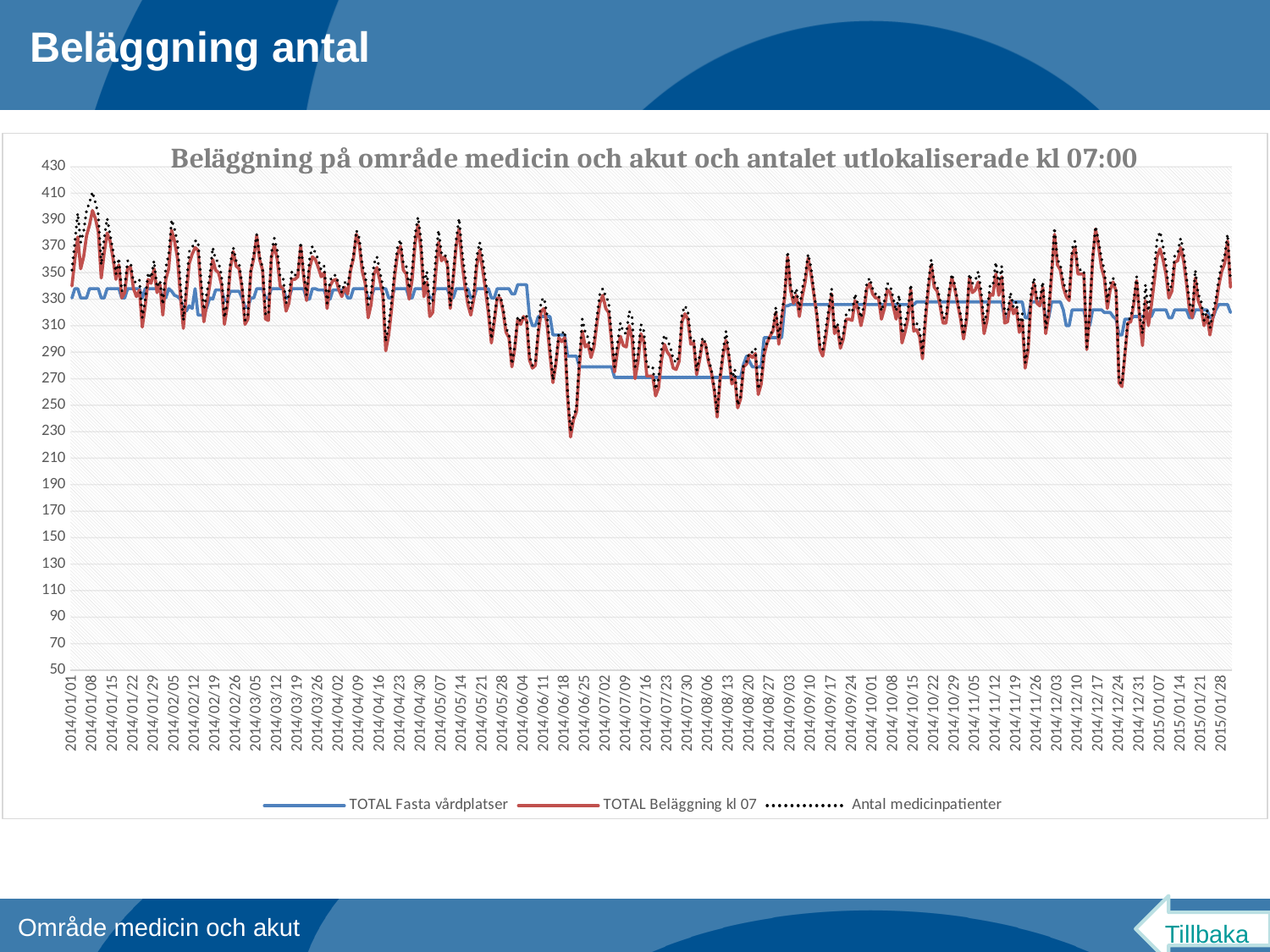

Beläggning antal

### Chart: Beläggning på område medicin och akut och antalet utlokaliserade kl 07:00

| Category | TOTAL Fasta vårdplatser | TOTAL Beläggning kl 07 | Antal medicinpatienter  |
|---|---|---|---|
| 41640 | 331.0 | 340.0 | 352.0 |
| 41641 | 338.0 | 360.0 | 373.0 |
| 41642 | 338.0 | 377.0 | 395.0 |
| 41643 | 331.0 | 353.0 | 373.0 |
| 41644 | 331.0 | 362.0 | 381.0 |
| 41645 | 331.0 | 378.0 | 397.0 |
| 41646 | 338.0 | 386.0 | 403.0 |
| 41647 | 338.0 | 397.0 | 411.0 |
| 41648 | 338.0 | 391.0 | 403.0 |
| 41649 | 338.0 | 381.0 | 394.0 |
| 41650 | 331.0 | 346.0 | 356.0 |
| 41651 | 331.0 | 365.0 | 376.0 |
| 41652 | 338.0 | 380.0 | 391.0 |
| 41653 | 338.0 | 374.0 | 379.0 |
| 41654 | 338.0 | 361.0 | 367.0 |
| 41655 | 338.0 | 345.0 | 349.0 |
| 41656 | 338.0 | 356.0 | 361.0 |
| 41657 | 331.0 | 331.0 | 336.0 |
| 41658 | 331.0 | 335.0 | 340.0 |
| 41659 | 338.0 | 354.0 | 359.0 |
| 41660 | 338.0 | 354.0 | 358.0 |
| 41661 | 338.0 | 338.0 | 343.0 |
| 41662 | 338.0 | 332.0 | 343.0 |
| 41663 | 338.0 | 337.0 | 345.0 |
| 41664 | 331.0 | 309.0 | 316.0 |
| 41665 | 338.0 | 325.0 | 330.0 |
| 41666 | 338.0 | 345.0 | 350.0 |
| 41667 | 338.0 | 342.0 | 346.0 |
| 41668 | 338.0 | 353.0 | 359.0 |
| 41669 | 338.0 | 335.0 | 339.0 |
| 41670 | 338.0 | 341.0 | 344.0 |
| 41671 | 331.0 | 318.0 | 326.0 |
| 41672 | 331.0 | 345.0 | 354.0 |
| 41673 | 338.0 | 353.0 | 364.0 |
| 41674 | 336.0 | 382.0 | 390.0 |
| 41675 | 333.0 | 374.0 | 383.0 |
| 41676 | 332.0 | 361.0 | 373.0 |
| 41677 | 330.0 | 332.0 | 341.0 |
| 41678 | 322.0 | 308.0 | 314.0 |
| 41679 | 321.0 | 334.0 | 341.0 |
| 41680 | 325.0 | 357.0 | 366.0 |
| 41681 | 323.0 | 364.0 | 369.0 |
| 41682 | 338.0 | 369.0 | 374.0 |
| 41683 | 318.0 | 367.0 | 374.0 |
| 41684 | 318.0 | 337.0 | 345.0 |
| 41685 | 318.0 | 313.0 | 322.0 |
| 41686 | 324.0 | 327.0 | 335.0 |
| 41687 | 331.0 | 341.0 | 348.0 |
| 41688 | 330.0 | 360.0 | 369.0 |
| 41689 | 337.0 | 352.0 | 360.0 |
| 41690 | 337.0 | 350.0 | 358.0 |
| 41691 | 337.0 | 341.0 | 348.0 |
| 41692 | 329.0 | 311.0 | 316.0 |
| 41693 | 329.0 | 325.0 | 328.0 |
| 41694 | 336.0 | 353.0 | 357.0 |
| 41695 | 336.0 | 366.0 | 369.0 |
| 41696 | 336.0 | 355.0 | 359.0 |
| 41697 | 336.0 | 353.0 | 357.0 |
| 41698 | 331.0 | 338.0 | 341.0 |
| 41699 | 324.0 | 311.0 | 314.0 |
| 41700 | 324.0 | 315.0 | 318.0 |
| 41701 | 331.0 | 351.0 | 353.0 |
| 41702 | 331.0 | 361.0 | 364.0 |
| 41703 | 338.0 | 378.0 | 379.0 |
| 41704 | 338.0 | 360.0 | 362.0 |
| 41705 | 338.0 | 352.0 | 354.0 |
| 41706 | 331.0 | 315.0 | 319.0 |
| 41707 | 331.0 | 314.0 | 318.0 |
| 41708 | 338.0 | 361.0 | 365.0 |
| 41709 | 338.0 | 371.0 | 376.0 |
| 41710 | 338.0 | 360.0 | 367.0 |
| 41711 | 338.0 | 340.0 | 347.0 |
| 41712 | 338.0 | 338.0 | 346.0 |
| 41713 | 331.0 | 321.0 | 327.0 |
| 41714 | 331.0 | 327.0 | 333.0 |
| 41715 | 338.0 | 345.0 | 351.0 |
| 41716 | 338.0 | 345.0 | 348.0 |
| 41717 | 338.0 | 347.0 | 350.0 |
| 41718 | 338.0 | 370.0 | 373.0 |
| 41719 | 338.0 | 347.0 | 350.0 |
| 41720 | 330.0 | 329.0 | 333.0 |
| 41721 | 330.0 | 353.0 | 360.0 |
| 41722 | 338.0 | 362.0 | 370.0 |
| 41723 | 338.0 | 360.0 | 365.0 |
| 41724 | 337.0 | 354.0 | 360.0 |
| 41725 | 337.0 | 347.0 | 352.0 |
| 41726 | 337.0 | 350.0 | 355.0 |
| 41727 | 330.0 | 323.0 | 327.0 |
| 41728 | 330.0 | 340.0 | 344.0 |
| 41729 | 337.0 | 344.0 | 348.0 |
| 41730 | 337.0 | 345.0 | 348.0 |
| 41731 | 337.0 | 337.0 | 341.0 |
| 41732 | 337.0 | 332.0 | 335.0 |
| 41733 | 337.0 | 339.0 | 343.0 |
| 41734 | 331.0 | 334.0 | 340.0 |
| 41735 | 331.0 | 352.0 | 354.0 |
| 41736 | 338.0 | 361.0 | 363.0 |
| 41737 | 338.0 | 379.0 | 382.0 |
| 41738 | 338.0 | 371.0 | 376.0 |
| 41739 | 338.0 | 351.0 | 356.0 |
| 41740 | 338.0 | 342.0 | 349.0 |
| 41741 | 331.0 | 316.0 | 326.0 |
| 41742 | 331.0 | 326.0 | 334.0 |
| 41743 | 338.0 | 349.0 | 357.0 |
| 41744 | 338.0 | 354.0 | 362.0 |
| 41745 | 338.0 | 344.0 | 351.0 |
| 41746 | 338.0 | 333.0 | 340.0 |
| 41747 | 338.0 | 291.0 | 298.0 |
| 41748 | 331.0 | 303.0 | 311.0 |
| 41749 | 331.0 | 323.0 | 329.0 |
| 41750 | 338.0 | 347.0 | 352.0 |
| 41751 | 338.0 | 364.0 | 369.0 |
| 41752 | 338.0 | 370.0 | 375.0 |
| 41753 | 338.0 | 352.0 | 357.0 |
| 41754 | 338.0 | 349.0 | 355.0 |
| 41755 | 331.0 | 330.0 | 338.0 |
| 41756 | 331.0 | 345.0 | 352.0 |
| 41757 | 338.0 | 372.0 | 379.0 |
| 41758 | 338.0 | 386.0 | 392.0 |
| 41759 | 338.0 | 368.0 | 376.0 |
| 41760 | 338.0 | 332.0 | 340.0 |
| 41761 | 338.0 | 343.0 | 351.0 |
| 41762 | 331.0 | 317.0 | 326.0 |
| 41763 | 331.0 | 320.0 | 329.0 |
| 41764 | 338.0 | 349.0 | 361.0 |
| 41765 | 338.0 | 373.0 | 382.0 |
| 41766 | 338.0 | 359.0 | 365.0 |
| 41767 | 338.0 | 362.0 | 365.0 |
| 41768 | 338.0 | 356.0 | 358.0 |
| 41769 | 331.0 | 323.0 | 325.0 |
| 41770 | 331.0 | 345.0 | 348.0 |
| 41771 | 338.0 | 370.0 | 375.0 |
| 41772 | 338.0 | 383.0 | 391.0 |
| 41773 | 338.0 | 358.0 | 367.0 |
| 41774 | 338.0 | 340.0 | 349.0 |
| 41775 | 338.0 | 326.0 | 330.0 |
| 41776 | 331.0 | 318.0 | 323.0 |
| 41777 | 331.0 | 330.0 | 335.0 |
| 41778 | 338.0 | 355.0 | 362.0 |
| 41779 | 338.0 | 367.0 | 373.0 |
| 41780 | 338.0 | 353.0 | 362.0 |
| 41781 | 338.0 | 337.0 | 345.0 |
| 41782 | 338.0 | 319.0 | 325.0 |
| 41783 | 331.0 | 297.0 | 300.0 |
| 41784 | 331.0 | 313.0 | 316.0 |
| 41785 | 338.0 | 331.0 | 333.0 |
| 41786 | 338.0 | 331.0 | 333.0 |
| 41787 | 338.0 | 321.0 | 324.0 |
| 41788 | 338.0 | 305.0 | 308.0 |
| 41789 | 338.0 | 301.0 | 304.0 |
| 41790 | 334.0 | 279.0 | 281.0 |
| 41791 | 334.0 | 293.0 | 295.0 |
| 41792 | 341.0 | 315.0 | 317.0 |
| 41793 | 341.0 | 311.0 | 313.0 |
| 41794 | 341.0 | 317.0 | 317.0 |
| 41795 | 341.0 | 314.0 | 318.0 |
| 41796 | 317.0 | 284.0 | 287.0 |
| 41797 | 310.0 | 278.0 | 280.0 |
| 41798 | 310.0 | 280.0 | 282.0 |
| 41799 | 317.0 | 304.0 | 308.0 |
| 41800 | 317.0 | 321.0 | 329.0 |
| 41801 | 317.0 | 323.0 | 331.0 |
| 41802 | 317.0 | 311.0 | 318.0 |
| 41803 | 317.0 | 288.0 | 294.0 |
| 41804 | 303.0 | 267.0 | 269.0 |
| 41805 | 303.0 | 281.0 | 283.0 |
| 41806 | 303.0 | 301.0 | 304.0 |
| 41807 | 303.0 | 298.0 | 304.0 |
| 41808 | 303.0 | 301.0 | 306.0 |
| 41809 | 287.0 | 256.0 | 260.0 |
| 41810 | 287.0 | 226.0 | 230.0 |
| 41811 | 287.0 | 239.0 | 242.0 |
| 41812 | 287.0 | 245.0 | 248.0 |
| 41813 | 279.0 | 279.0 | 285.0 |
| 41814 | 279.0 | 306.0 | 315.0 |
| 41815 | 279.0 | 294.0 | 305.0 |
| 41816 | 279.0 | 296.0 | 301.0 |
| 41817 | 279.0 | 286.0 | 290.0 |
| 41818 | 279.0 | 294.0 | 299.0 |
| 41819 | 279.0 | 312.0 | 317.0 |
| 41820 | 279.0 | 327.0 | 334.0 |
| 41821 | 279.0 | 333.0 | 338.0 |
| 41822 | 279.0 | 323.0 | 332.0 |
| 41823 | 279.0 | 320.0 | 328.0 |
| 41824 | 279.0 | 298.0 | 302.0 |
| 41825 | 271.0 | 275.0 | 279.0 |
| 41826 | 271.0 | 291.0 | 297.0 |
| 41827 | 271.0 | 302.0 | 312.0 |
| 41828 | 271.0 | 295.0 | 305.0 |
| 41829 | 271.0 | 294.0 | 304.0 |
| 41830 | 271.0 | 310.0 | 321.0 |
| 41831 | 271.0 | 300.0 | 316.0 |
| 41832 | 271.0 | 270.0 | 279.0 |
| 41833 | 271.0 | 283.0 | 289.0 |
| 41834 | 271.0 | 304.0 | 311.0 |
| 41835 | 271.0 | 298.0 | 306.0 |
| 41836 | 271.0 | 272.0 | 280.0 |
| 41837 | 271.0 | 272.0 | 278.0 |
| 41838 | 271.0 | 272.0 | 279.0 |
| 41839 | 271.0 | 257.0 | 262.0 |
| 41840 | 271.0 | 263.0 | 270.0 |
| 41841 | 271.0 | 284.0 | 293.0 |
| 41842 | 271.0 | 296.0 | 303.0 |
| 41843 | 271.0 | 290.0 | 299.0 |
| 41844 | 271.0 | 287.0 | 294.0 |
| 41845 | 271.0 | 278.0 | 285.0 |
| 41846 | 271.0 | 277.0 | 282.0 |
| 41847 | 271.0 | 283.0 | 288.0 |
| 41848 | 271.0 | 313.0 | 319.0 |
| 41849 | 271.0 | 319.0 | 325.0 |
| 41850 | 271.0 | 315.0 | 321.0 |
| 41851 | 271.0 | 296.0 | 300.0 |
| 41852 | 271.0 | 297.0 | 300.0 |
| 41853 | 271.0 | 273.0 | 276.0 |
| 41854 | 271.0 | 284.0 | 287.0 |
| 41855 | 271.0 | 298.0 | 301.0 |
| 41856 | 271.0 | 296.0 | 297.0 |
| 41857 | 271.0 | 283.0 | 285.0 |
| 41858 | 271.0 | 275.0 | 277.0 |
| 41859 | 271.0 | 261.0 | 263.0 |
| 41860 | 271.0 | 241.0 | 244.0 |
| 41861 | 271.0 | 270.0 | 273.0 |
| 41862 | 271.0 | 288.0 | 292.0 |
| 41863 | 271.0 | 299.0 | 306.0 |
| 41864 | 271.0 | 286.0 | 289.0 |
| 41865 | 271.0 | 266.0 | 269.0 |
| 41866 | 271.0 | 271.0 | 277.0 |
| 41867 | 271.0 | 248.0 | 250.0 |
| 41868 | 271.0 | 255.0 | 257.0 |
| 41869 | 281.0 | 279.0 | 281.0 |
| 41870 | 287.0 | 281.0 | 283.0 |
| 41871 | 283.0 | 288.0 | 290.0 |
| 41872 | 279.0 | 286.0 | 290.0 |
| 41873 | 279.0 | 289.0 | 293.0 |
| 41874 | 279.0 | 258.0 | 262.0 |
| 41875 | 279.0 | 266.0 | 270.0 |
| 41876 | 301.0 | 288.0 | 292.0 |
| 41877 | 301.0 | 297.0 | 297.0 |
| 41878 | 301.0 | 302.0 | 303.0 |
| 41879 | 301.0 | 306.0 | 307.0 |
| 41880 | 301.0 | 320.0 | 324.0 |
| 41881 | 301.0 | 296.0 | 300.0 |
| 41882 | 301.0 | 315.0 | 318.0 |
| 41883 | 325.0 | 331.0 | 335.0 |
| 41884 | 325.0 | 362.0 | 366.0 |
| 41885 | 326.0 | 337.0 | 341.0 |
| 41886 | 326.0 | 327.0 | 331.0 |
| 41887 | 326.0 | 333.0 | 338.0 |
| 41888 | 326.0 | 317.0 | 322.0 |
| 41889 | 326.0 | 332.0 | 338.0 |
| 41890 | 326.0 | 343.0 | 348.0 |
| 41891 | 326.0 | 361.0 | 364.0 |
| 41892 | 326.0 | 349.0 | 354.0 |
| 41893 | 326.0 | 333.0 | 335.0 |
| 41894 | 326.0 | 317.0 | 319.0 |
| 41895 | 326.0 | 292.0 | 295.0 |
| 41896 | 326.0 | 287.0 | 292.0 |
| 41897 | 326.0 | 301.0 | 307.0 |
| 41898 | 326.0 | 318.0 | 323.0 |
| 41899 | 326.0 | 334.0 | 338.0 |
| 41900 | 326.0 | 304.0 | 307.0 |
| 41901 | 326.0 | 309.0 | 312.0 |
| 41902 | 326.0 | 293.0 | 296.0 |
| 41903 | 326.0 | 300.0 | 304.0 |
| 41904 | 326.0 | 315.0 | 319.0 |
| 41905 | 326.0 | 315.0 | 322.0 |
| 41906 | 326.0 | 314.0 | 320.0 |
| 41907 | 326.0 | 329.0 | 334.0 |
| 41908 | 326.0 | 322.0 | 326.0 |
| 41909 | 326.0 | 310.0 | 316.0 |
| 41910 | 326.0 | 320.0 | 325.0 |
| 41911 | 326.0 | 338.0 | 342.0 |
| 41912 | 326.0 | 342.0 | 346.0 |
| 41913 | 326.0 | 334.0 | 338.0 |
| 41914 | 326.0 | 331.0 | 334.0 |
| 41915 | 326.0 | 331.0 | 334.0 |
| 41916 | 326.0 | 315.0 | 321.0 |
| 41917 | 326.0 | 323.0 | 329.0 |
| 41918 | 326.0 | 337.0 | 342.0 |
| 41919 | 326.0 | 335.0 | 340.0 |
| 41920 | 326.0 | 325.0 | 331.0 |
| 41921 | 326.0 | 315.0 | 321.0 |
| 41922 | 326.0 | 325.0 | 333.0 |
| 41923 | 326.0 | 297.0 | 304.0 |
| 41924 | 326.0 | 305.0 | 311.0 |
| 41925 | 326.0 | 315.0 | 321.0 |
| 41926 | 326.0 | 337.0 | 341.0 |
| 41927 | 326.0 | 306.0 | 310.0 |
| 41928 | 328.0 | 307.0 | 312.0 |
| 41929 | 328.0 | 302.0 | 307.0 |
| 41930 | 328.0 | 285.0 | 289.0 |
| 41931 | 328.0 | 314.0 | 320.0 |
| 41932 | 328.0 | 338.0 | 343.0 |
| 41933 | 328.0 | 356.0 | 360.0 |
| 41934 | 328.0 | 339.0 | 343.0 |
| 41935 | 328.0 | 336.0 | 340.0 |
| 41936 | 328.0 | 325.0 | 329.0 |
| 41937 | 328.0 | 312.0 | 316.0 |
| 41938 | 328.0 | 312.0 | 316.0 |
| 41939 | 328.0 | 332.0 | 336.0 |
| 41940 | 328.0 | 346.0 | 349.0 |
| 41941 | 328.0 | 338.0 | 341.0 |
| 41942 | 328.0 | 326.0 | 328.0 |
| 41943 | 328.0 | 315.0 | 318.0 |
| 41944 | 328.0 | 300.0 | 303.0 |
| 41945 | 328.0 | 314.0 | 317.0 |
| 41946 | 328.0 | 346.0 | 349.0 |
| 41947 | 328.0 | 335.0 | 342.0 |
| 41948 | 328.0 | 337.0 | 344.0 |
| 41949 | 328.0 | 343.0 | 351.0 |
| 41950 | 328.0 | 329.0 | 336.0 |
| 41951 | 328.0 | 304.0 | 311.0 |
| 41952 | 328.0 | 314.0 | 321.0 |
| 41953 | 328.0 | 334.0 | 340.0 |
| 41954 | 328.0 | 333.0 | 340.0 |
| 41955 | 328.0 | 349.0 | 358.0 |
| 41956 | 328.0 | 333.0 | 341.0 |
| 41957 | 328.0 | 347.0 | 355.0 |
| 41958 | 316.0 | 312.0 | 319.0 |
| 41959 | 316.0 | 313.0 | 319.0 |
| 41960 | 328.0 | 329.0 | 335.0 |
| 41961 | 328.0 | 319.0 | 324.0 |
| 41962 | 328.0 | 323.0 | 328.0 |
| 41963 | 328.0 | 305.0 | 310.0 |
| 41964 | 328.0 | 314.0 | 319.0 |
| 41965 | 316.0 | 278.0 | 282.0 |
| 41966 | 316.0 | 291.0 | 295.0 |
| 41967 | 328.0 | 329.0 | 334.0 |
| 41968 | 328.0 | 342.0 | 346.0 |
| 41969 | 328.0 | 327.0 | 331.0 |
| 41970 | 328.0 | 325.0 | 329.0 |
| 41971 | 328.0 | 339.0 | 343.0 |
| 41972 | 316.0 | 304.0 | 308.0 |
| 41973 | 316.0 | 318.0 | 322.0 |
| 41974 | 328.0 | 348.0 | 353.0 |
| 41975 | 328.0 | 379.0 | 384.0 |
| 41976 | 328.0 | 356.0 | 360.0 |
| 41977 | 328.0 | 352.0 | 356.0 |
| 41978 | 322.0 | 339.0 | 343.0 |
| 41979 | 310.0 | 332.0 | 336.0 |
| 41980 | 310.0 | 329.0 | 332.0 |
| 41981 | 322.0 | 363.0 | 368.0 |
| 41982 | 322.0 | 369.0 | 374.0 |
| 41983 | 322.0 | 349.0 | 353.0 |
| 41984 | 322.0 | 349.0 | 352.0 |
| 41985 | 322.0 | 349.0 | 352.0 |
| 41986 | 310.0 | 292.0 | 294.0 |
| 41987 | 310.0 | 318.0 | 320.0 |
| 41988 | 322.0 | 360.0 | 362.0 |
| 41989 | 322.0 | 383.0 | 385.0 |
| 41990 | 322.0 | 370.0 | 374.0 |
| 41991 | 322.0 | 354.0 | 361.0 |
| 41992 | 320.0 | 346.0 | 352.0 |
| 41993 | 320.0 | 323.0 | 328.0 |
| 41994 | 320.0 | 337.0 | 342.0 |
| 41995 | 317.0 | 343.0 | 346.0 |
| 41996 | 315.0 | 336.0 | 338.0 |
| 41997 | 303.0 | 267.0 | 268.0 |
| 41998 | 303.0 | 264.0 | 266.0 |
| 41999 | 315.0 | 288.0 | 290.0 |
| 42000 | 315.0 | 312.0 | 314.0 |
| 42001 | 315.0 | 313.0 | 316.0 |
| 42002 | 317.0 | 326.0 | 329.0 |
| 42003 | 317.0 | 344.0 | 347.0 |
| 42004 | 317.0 | 316.0 | 319.0 |
| 42005 | 317.0 | 295.0 | 304.0 |
| 42006 | 317.0 | 329.0 | 341.0 |
| 42007 | 317.0 | 310.0 | 321.0 |
| 42008 | 317.0 | 325.0 | 337.0 |
| 42009 | 322.0 | 343.0 | 353.0 |
| 42010 | 322.0 | 362.0 | 375.0 |
| 42011 | 322.0 | 368.0 | 381.0 |
| 42012 | 322.0 | 360.0 | 370.0 |
| 42013 | 322.0 | 349.0 | 357.0 |
| 42014 | 316.0 | 331.0 | 336.0 |
| 42015 | 316.0 | 336.0 | 341.0 |
| 42016 | 322.0 | 358.0 | 363.0 |
| 42017 | 322.0 | 359.0 | 365.0 |
| 42018 | 322.0 | 369.0 | 376.0 |
| 42019 | 322.0 | 359.0 | 366.0 |
| 42020 | 322.0 | 342.0 | 347.0 |
| 42021 | 316.0 | 322.0 | 327.0 |
| 42022 | 316.0 | 316.0 | 321.0 |
| 42023 | 322.0 | 346.0 | 352.0 |
| 42024 | 322.0 | 329.0 | 334.0 |
| 42025 | 322.0 | 323.0 | 328.0 |
| 42026 | 322.0 | 310.0 | 314.0 |
| 42027 | 322.0 | 318.0 | 322.0 |
| 42028 | 316.0 | 303.0 | 308.0 |
| 42029 | 316.0 | 316.0 | 321.0 |
| 42030 | 322.0 | 325.0 | 330.0 |
| 42031 | 326.0 | 340.0 | 345.0 |
| 42032 | 326.0 | 351.0 | 357.0 |
| 42033 | 326.0 | 357.0 | 363.0 |
| 42034 | 326.0 | 374.0 | 379.0 |
| 42035 | 320.0 | 339.0 | 344.0 |
Tillbaka